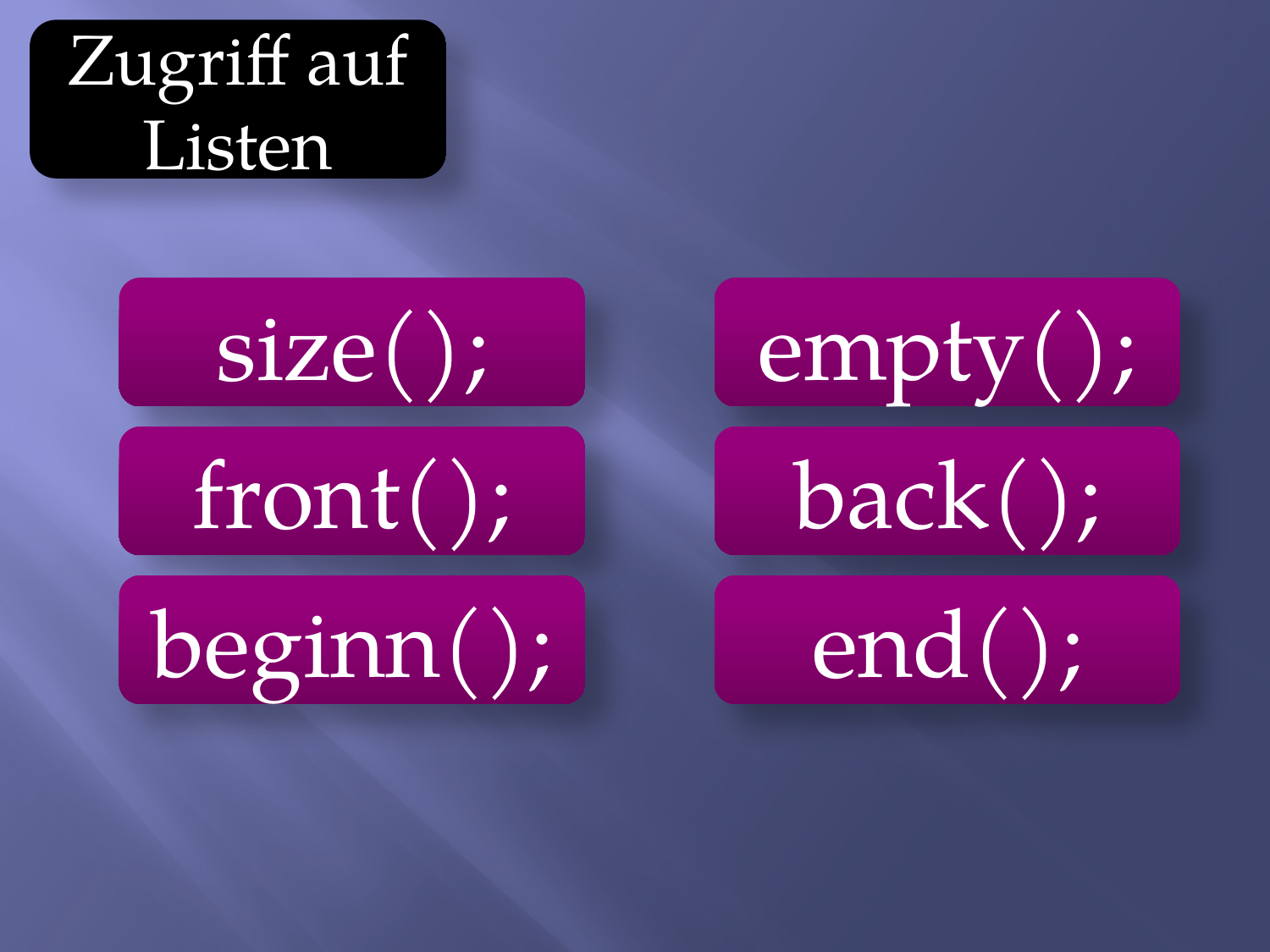

Zugriff auf Listen
size();
empty();
front();
back();
beginn();
end();